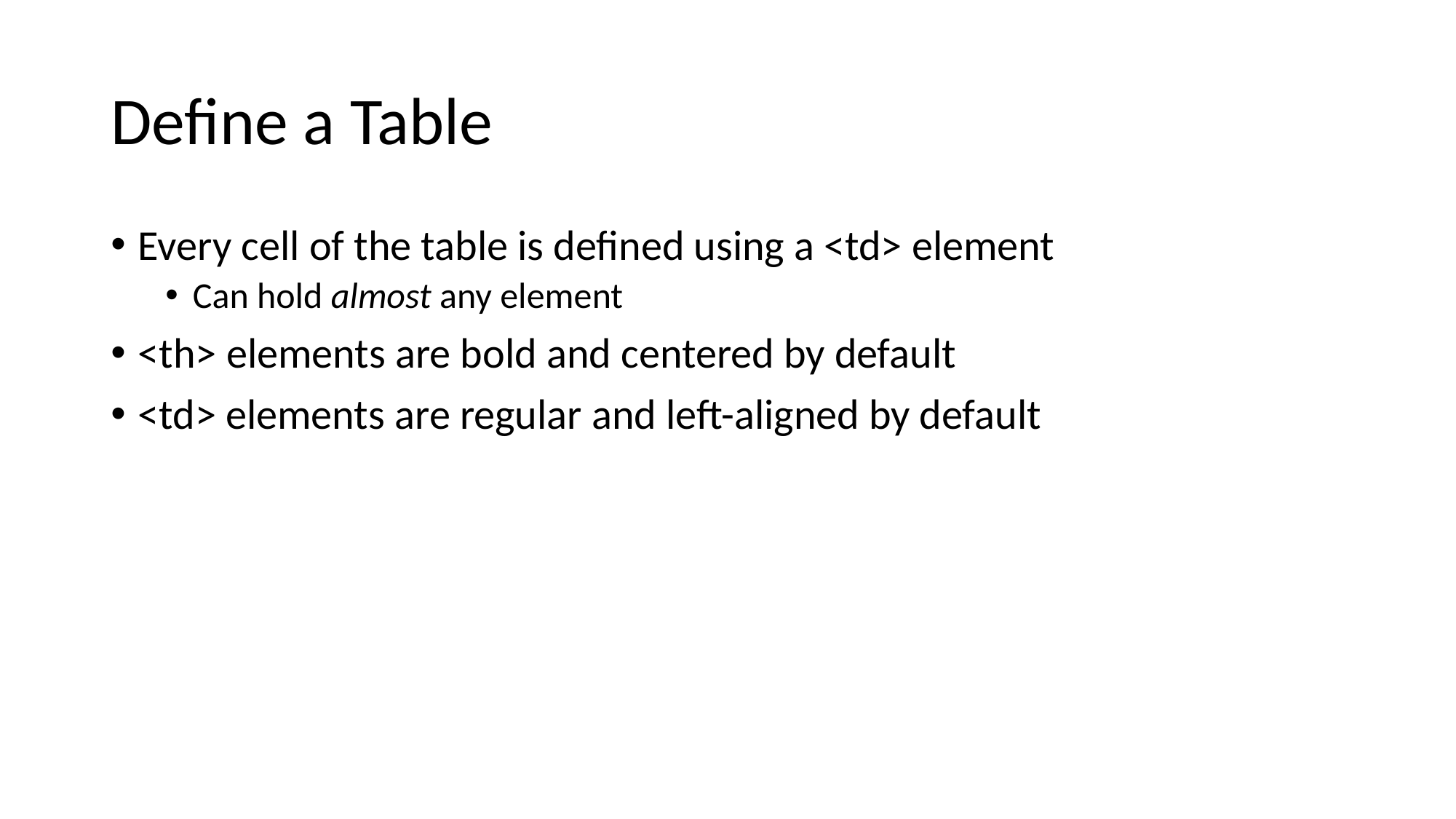

# Define a Table
Every cell of the table is defined using a <td> element
Can hold almost any element
<th> elements are bold and centered by default
<td> elements are regular and left-aligned by default